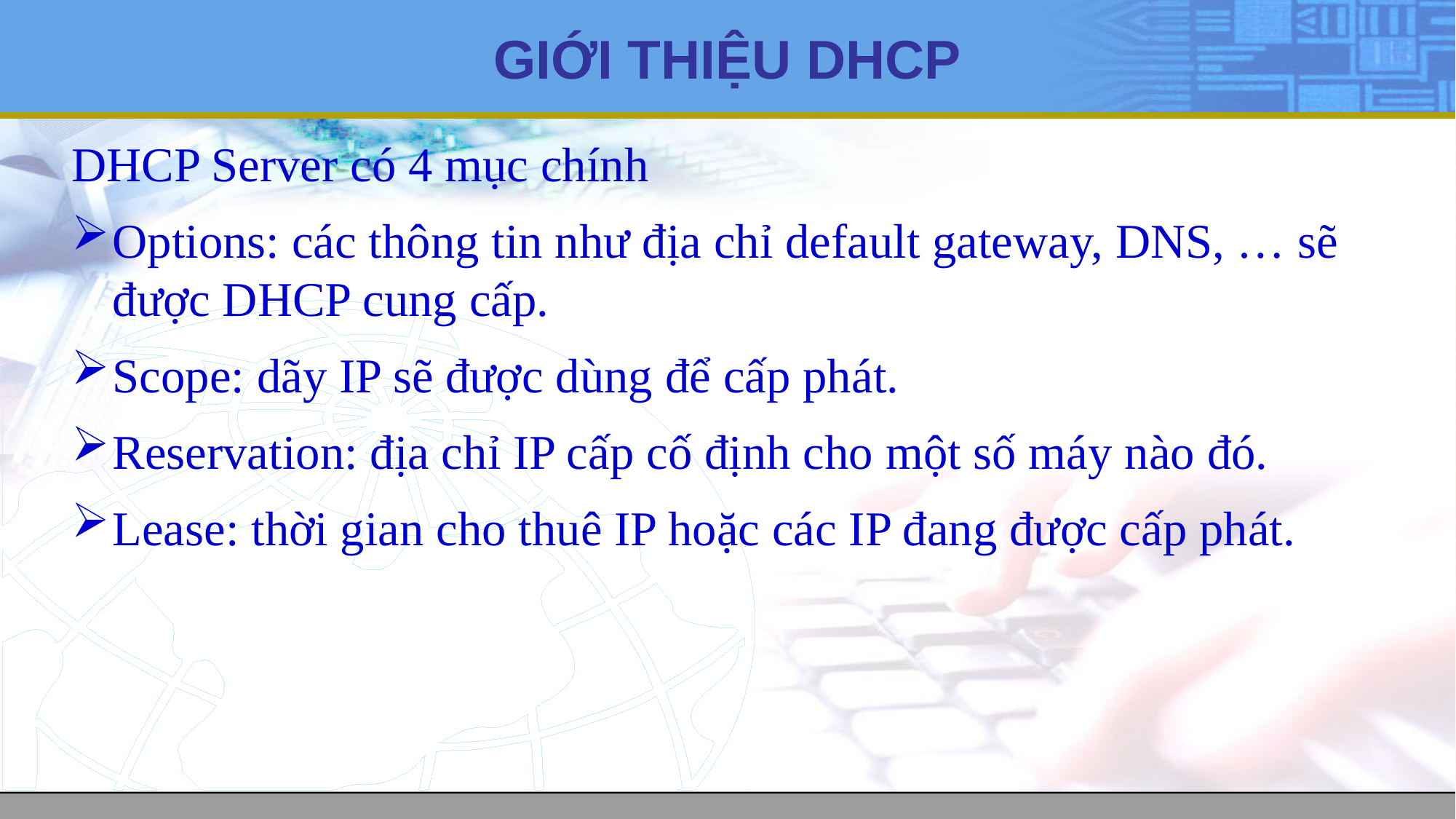

# GIỚI THIỆU DHCP
DHCP Server có 4 mục chính
Options: các thông tin như địa chỉ default gateway, DNS, … sẽ được DHCP cung cấp.
Scope: dãy IP sẽ được dùng để cấp phát.
Reservation: địa chỉ IP cấp cố định cho một số máy nào đó.
Lease: thời gian cho thuê IP hoặc các IP đang được cấp phát.